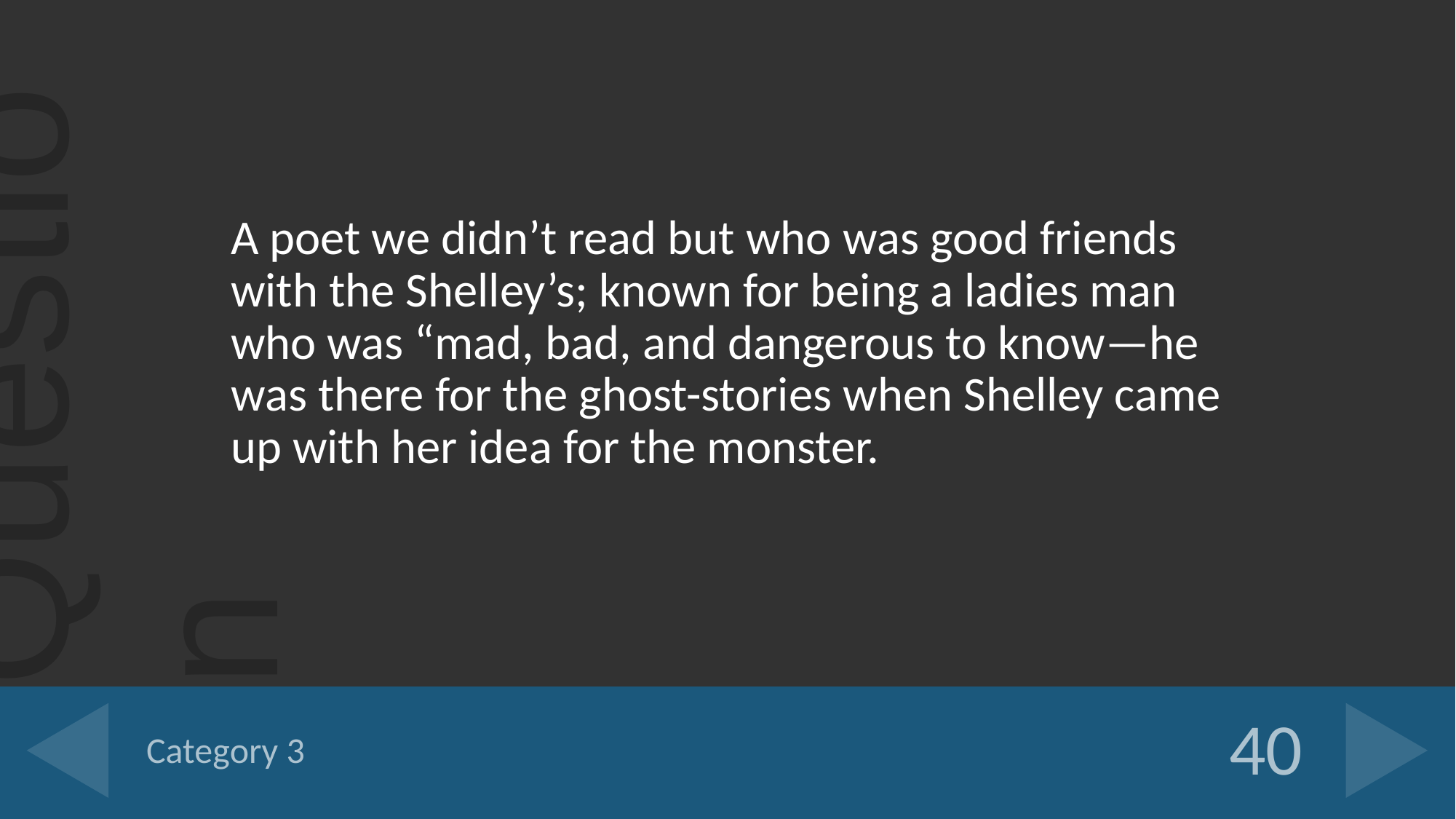

A poet we didn’t read but who was good friends with the Shelley’s; known for being a ladies man who was “mad, bad, and dangerous to know—he was there for the ghost-stories when Shelley came up with her idea for the monster.
# Category 3
40